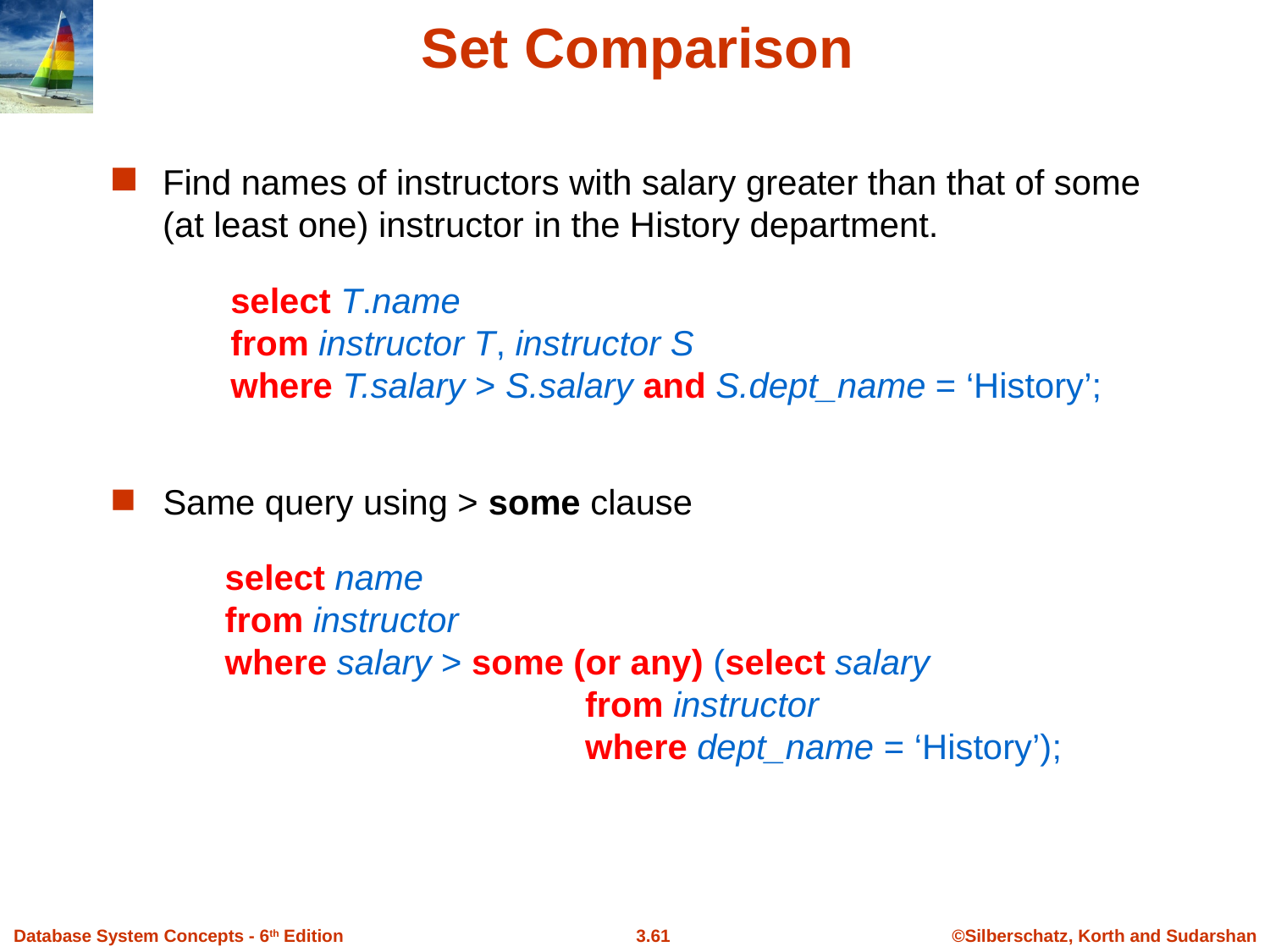

Set Comparison
Find names of instructors with salary greater than that of some (at least one) instructor in the History department.
select T.name
from instructor T, instructor S
where T.salary > S.salary and S.dept_name = ‘History’;
  Same query using > some clause
select name
from instructor
where salary > some (or any) (select salary
                                     from instructor
                                     where dept_name = ‘History’);